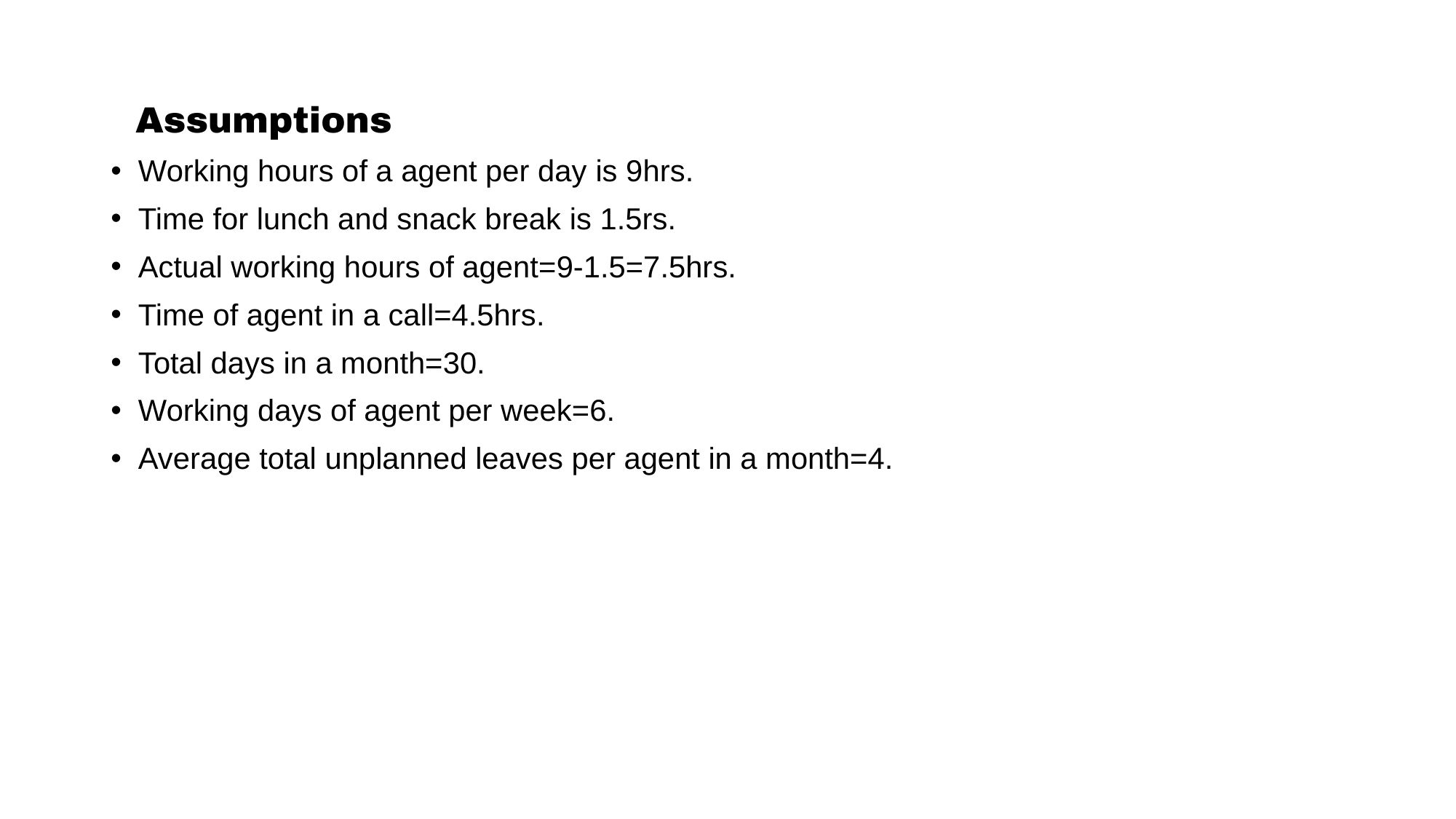

Assumptions
Working hours of a agent per day is 9hrs.
Time for lunch and snack break is 1.5rs.
Actual working hours of agent=9-1.5=7.5hrs.
Time of agent in a call=4.5hrs.
Total days in a month=30.
Working days of agent per week=6.
Average total unplanned leaves per agent in a month=4.